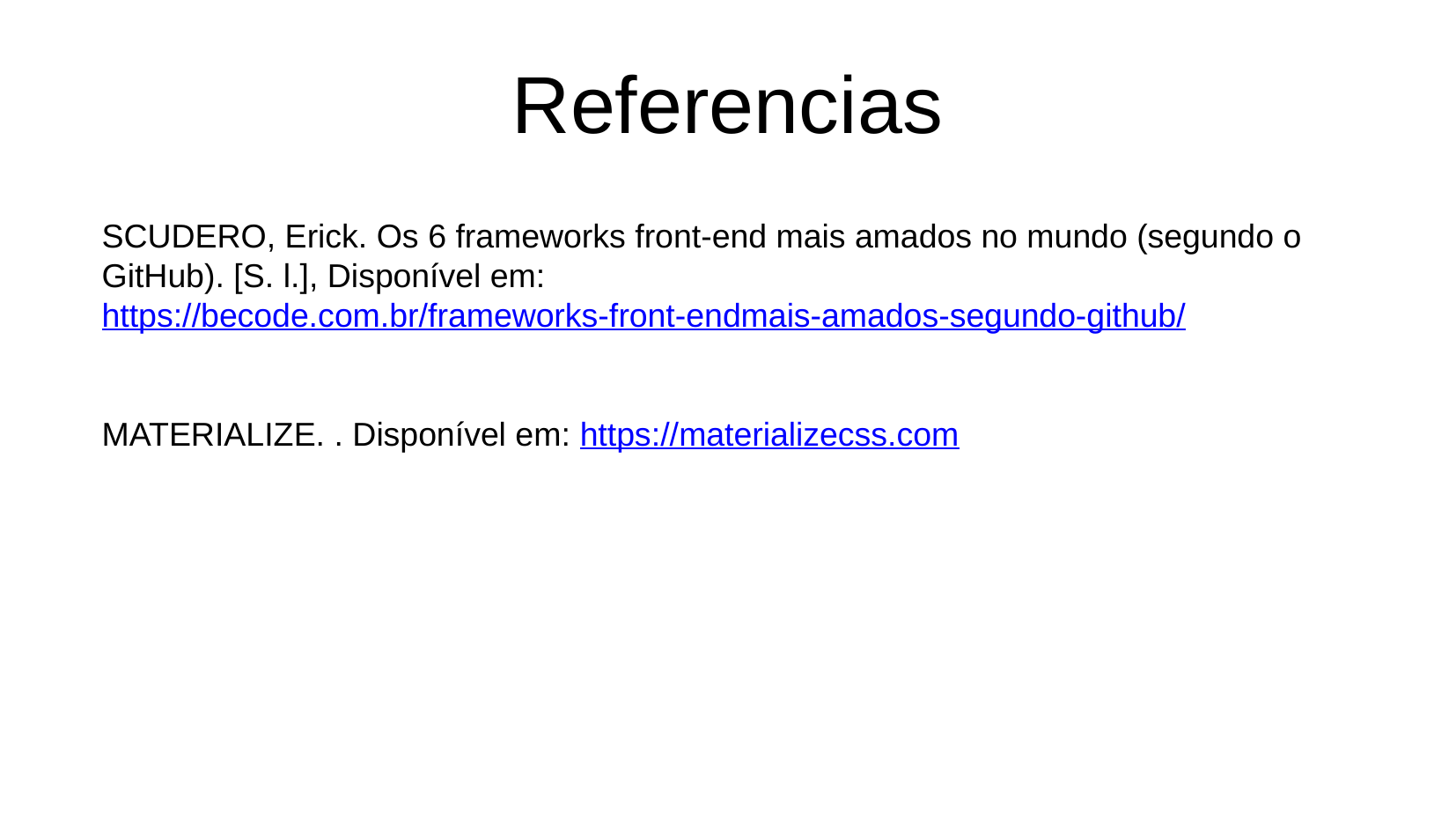

# Referencias
SCUDERO, Erick. Os 6 frameworks front-end mais amados no mundo (segundo o
GitHub). [S. l.], Disponível em: https://becode.com.br/frameworks-front-endmais-amados-segundo-github/

MATERIALIZE. . Disponível em: https://materializecss.com